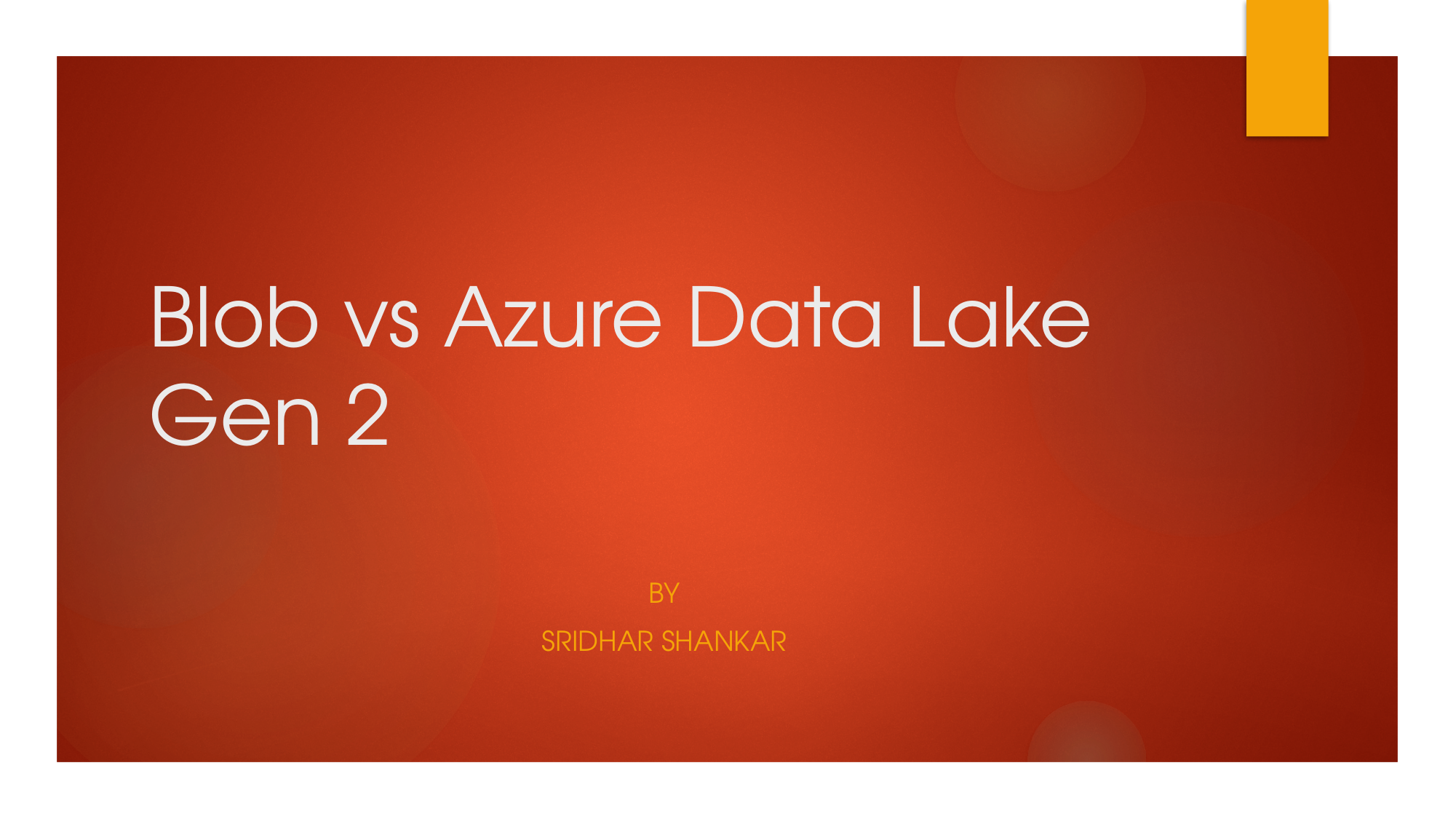

# Blob vs Azure Data Lake Gen 2
By
Sridhar Shankar